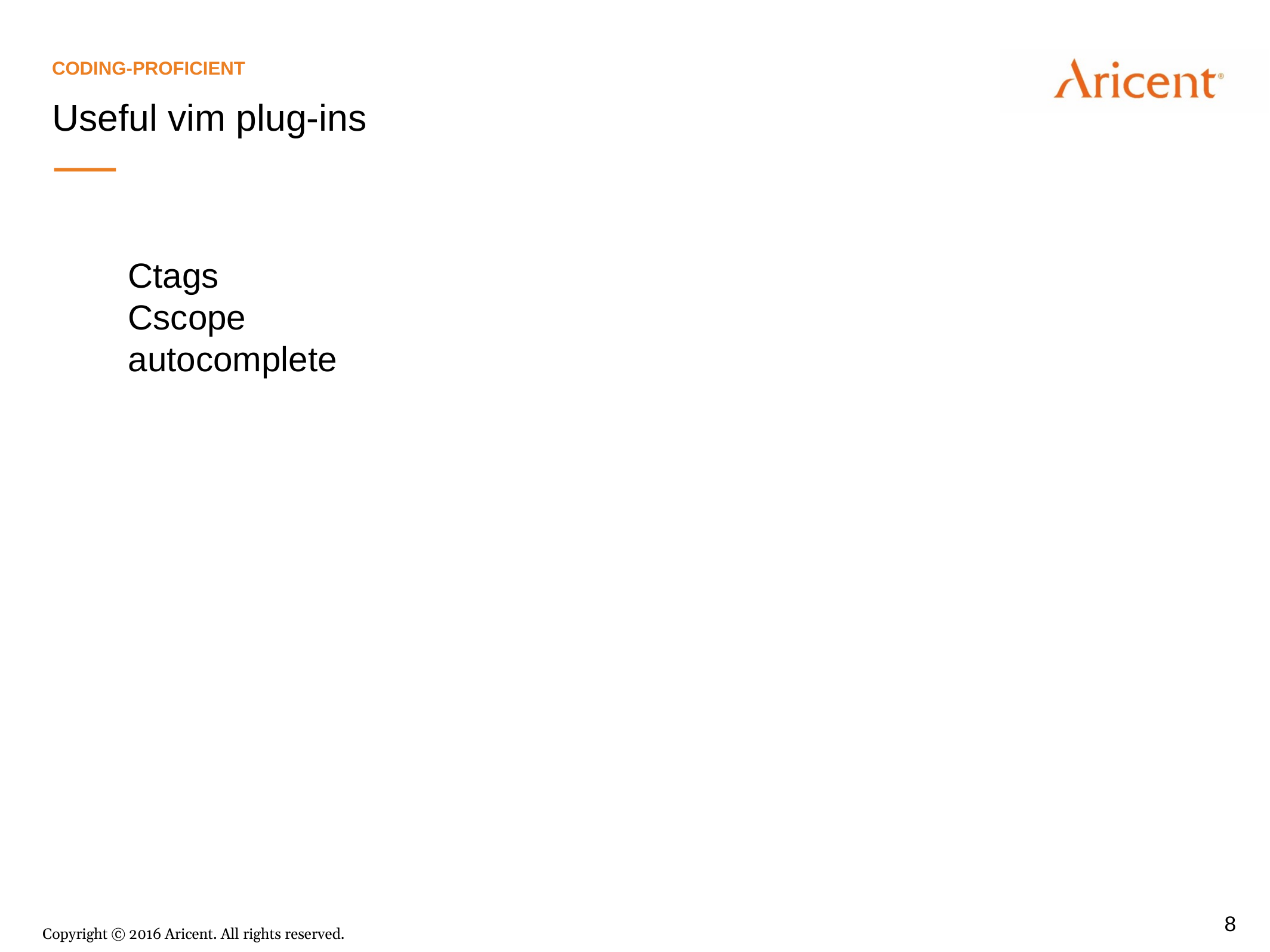

Coding-Proficient
Useful vim plug-ins
Ctags
Cscope
autocomplete